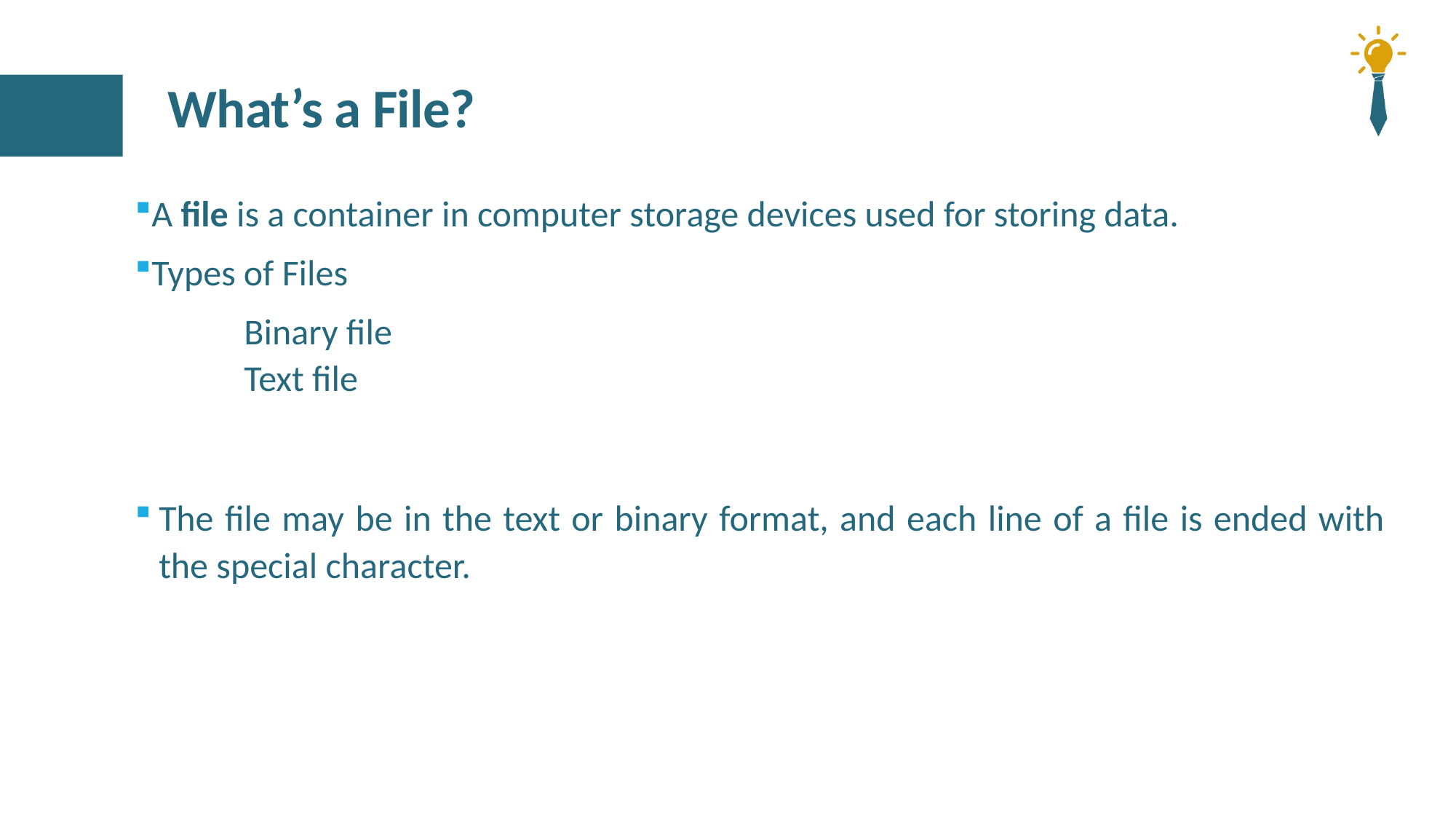

# What’s a File?
A file is a container in computer storage devices used for storing data.
Types of Files
	Binary file
	Text file

The file may be in the text or binary format, and each line of a file is ended with the special character.